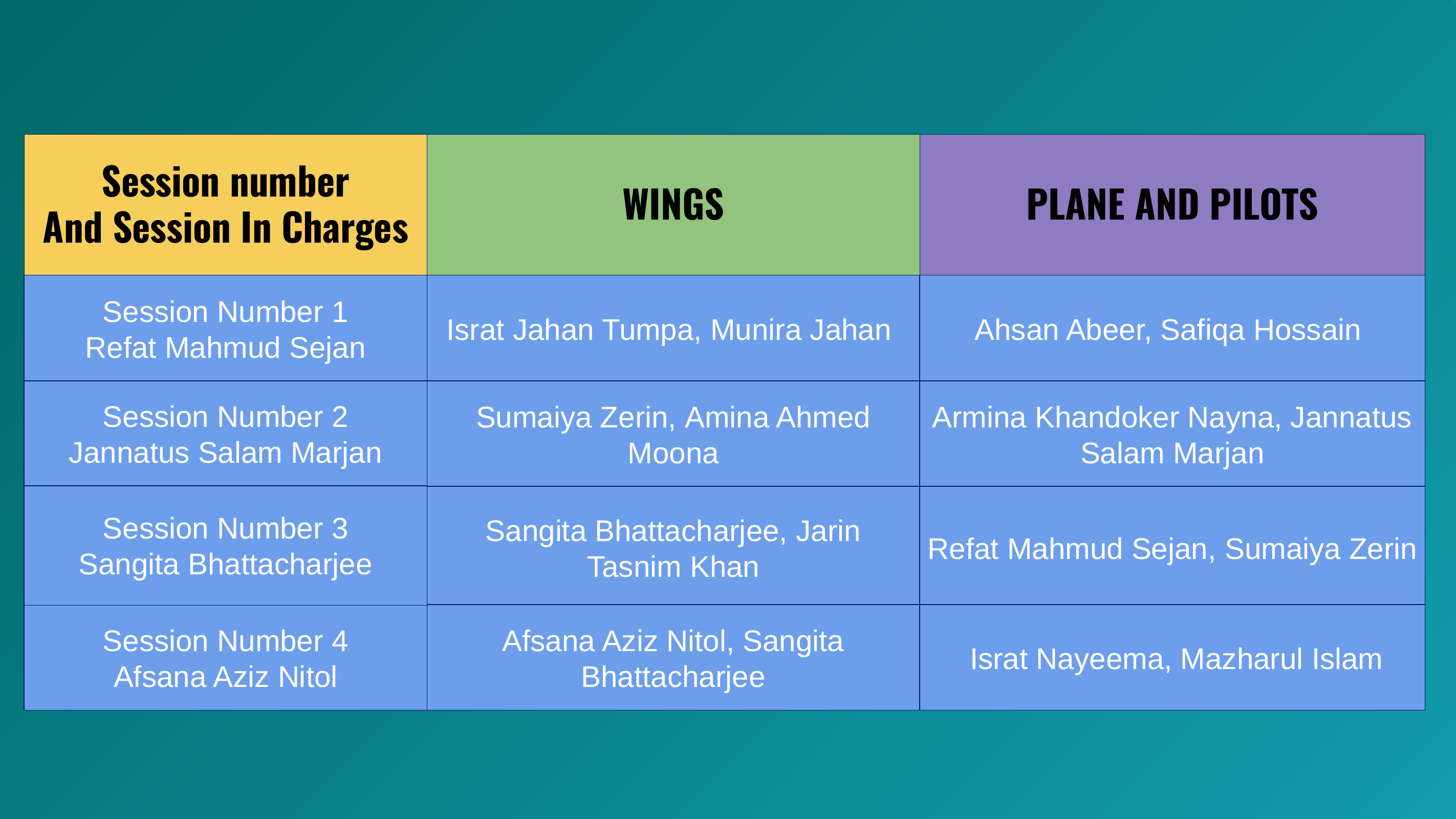

Session number
And Session In Charges
WINGS
PLANE AND PILOTS
Session Number 1
Rukaiya Jahan Ria

Session Number 1
Refat Mahmud Sejan
Israt Jahan Tumpa, Munira Jahan
Ahsan Abeer, Safiqa Hossain
Session Number 2
Jannatus Salam Marjan
Sumaiya Zerin, Amina Ahmed Moona
Armina Khandoker Nayna, Jannatus Salam Marjan
Session Number 3
Rukaiya Jahan Ria
Session Number 3
Sangita Bhattacharjee
Sangita Bhattacharjee, Jarin Tasnim Khan
Refat Mahmud Sejan, Sumaiya Zerin
Session Number 4
Afsana Aziz Nitol
Afsana Aziz Nitol, Sangita Bhattacharjee
 Israt Nayeema, Mazharul Islam